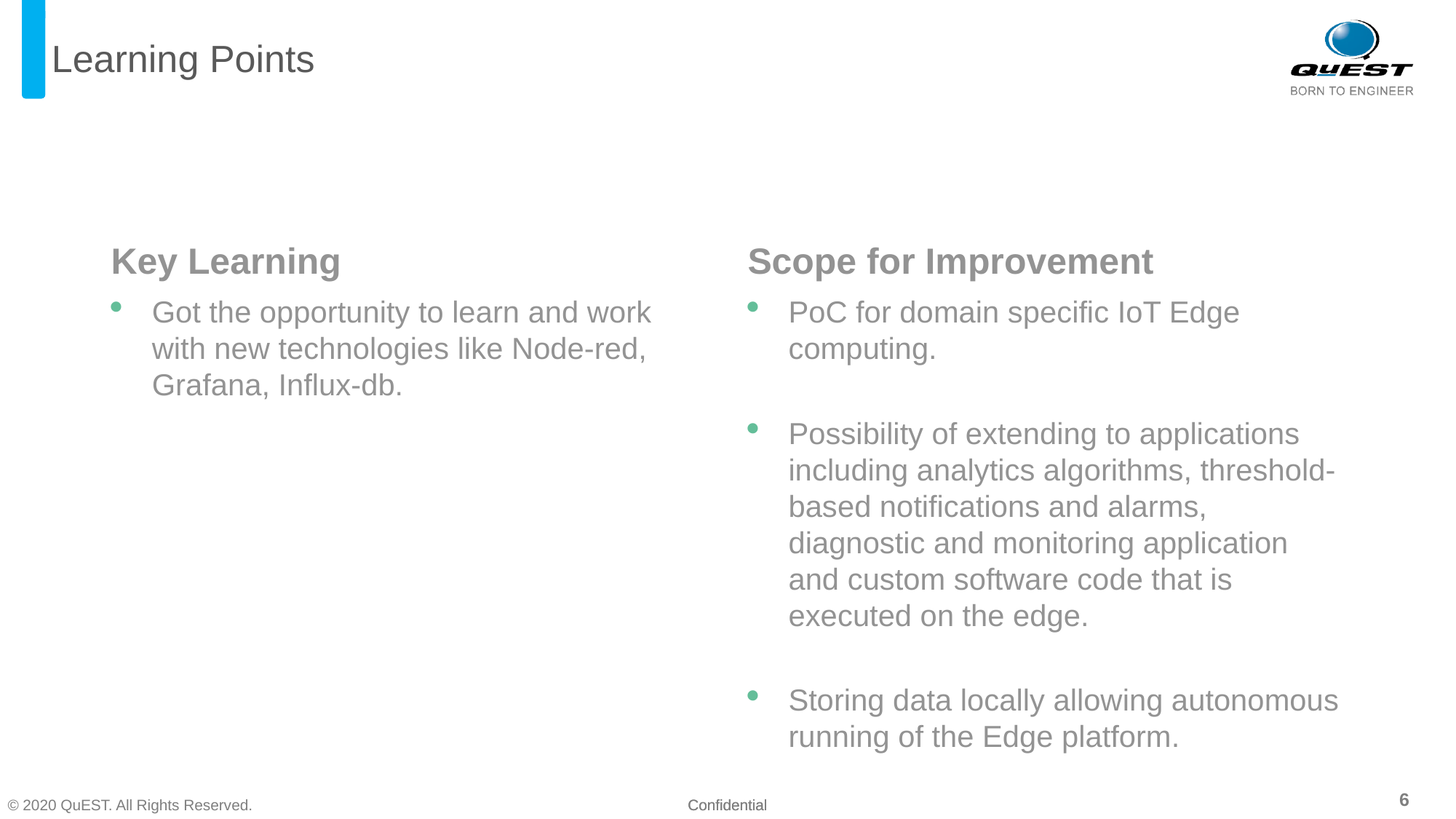

# Learning Points
Key Learning
Scope for Improvement
Got the opportunity to learn and work with new technologies like Node-red, Grafana, Influx-db.
PoC for domain specific IoT Edge computing.

Possibility of extending to applications including analytics algorithms, threshold-based notifications and alarms, diagnostic and monitoring application and custom software code that is executed on the edge.

Storing data locally allowing autonomous running of the Edge platform.